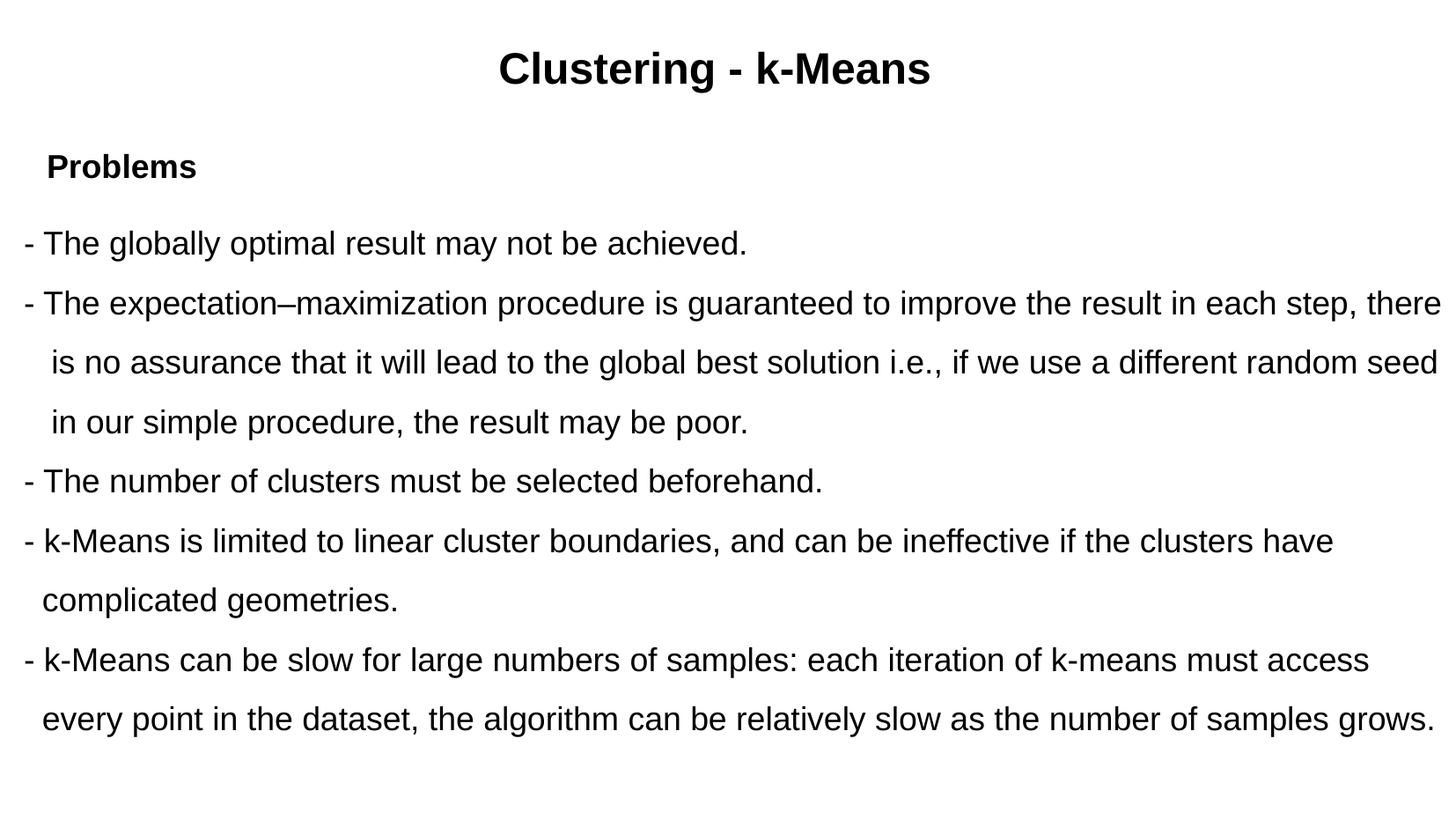

Clustering - k-Means
Problems
- The globally optimal result may not be achieved.
- The expectation–maximization procedure is guaranteed to improve the result in each step, there    is no assurance that it will lead to the global best solution i.e., if we use a different random seed    in our simple procedure, the result may be poor.
- The number of clusters must be selected beforehand.
- k-Means is limited to linear cluster boundaries, and can be ineffective if the clusters have              complicated geometries.
- k-Means can be slow for large numbers of samples: each iteration of k-means must access           every point in the dataset, the algorithm can be relatively slow as the number of samples grows.